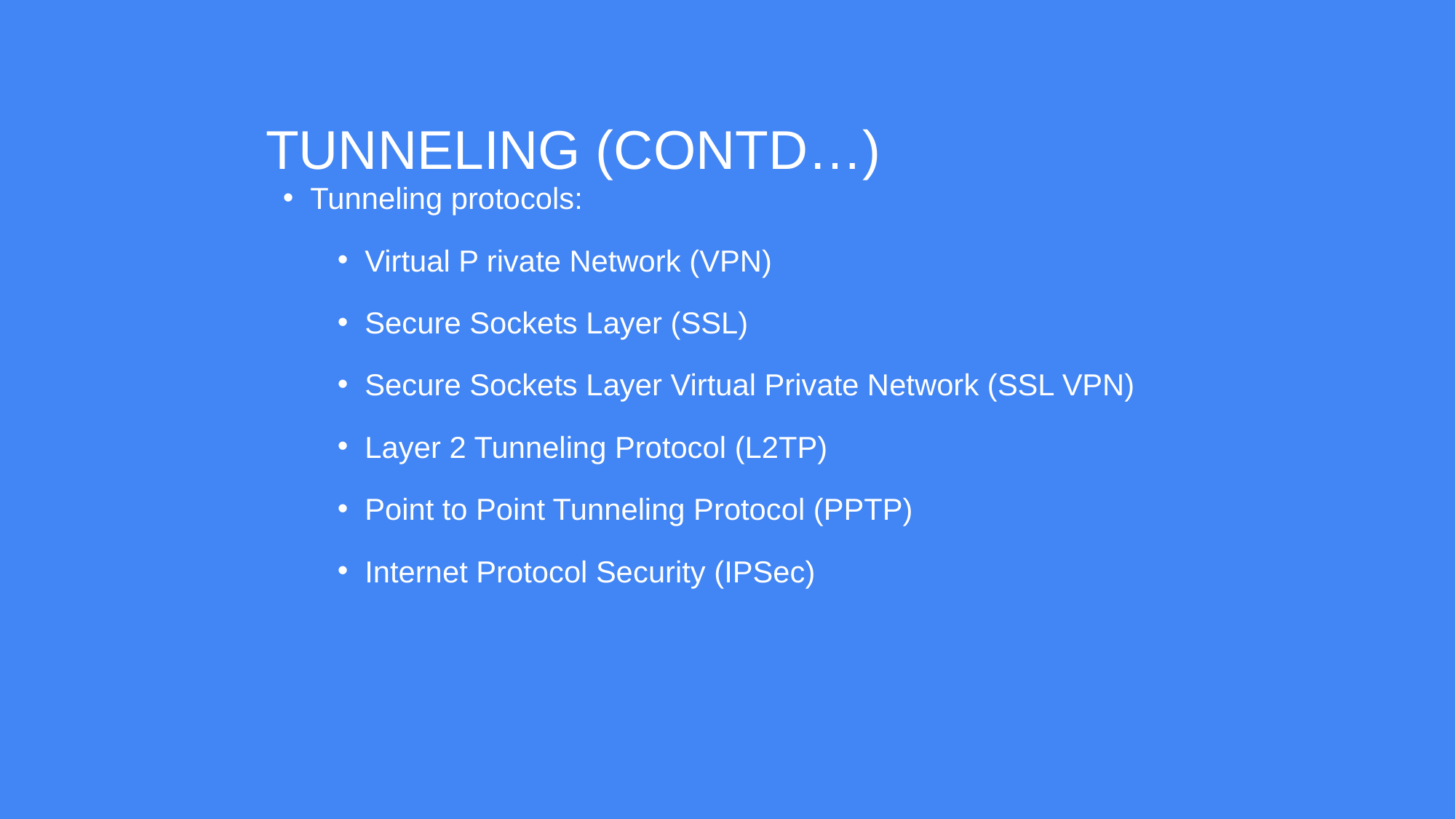

# TUNNELING (CONTD…)
Tunneling protocols:
Virtual P rivate Network (VPN)
Secure Sockets Layer (SSL)
Secure Sockets Layer Virtual Private Network (SSL VPN)
Layer 2 Tunneling Protocol (L2TP)
Point to Point Tunneling Protocol (PPTP)
Internet Protocol Security (IPSec)